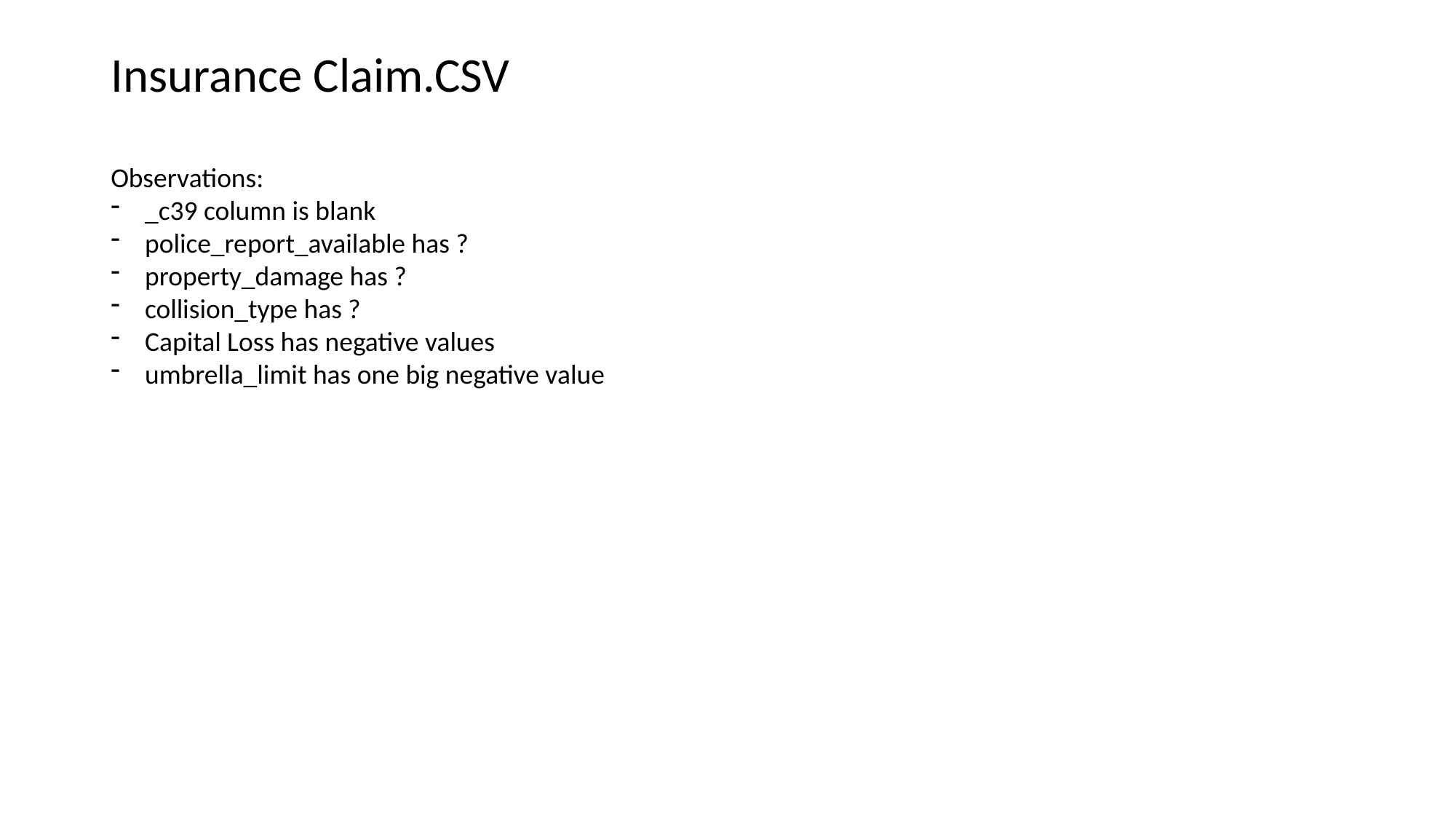

# Insurance Claim.CSV
Observations:
_c39 column is blank
police_report_available has ?
property_damage has ?
collision_type has ?
Capital Loss has negative values
umbrella_limit has one big negative value